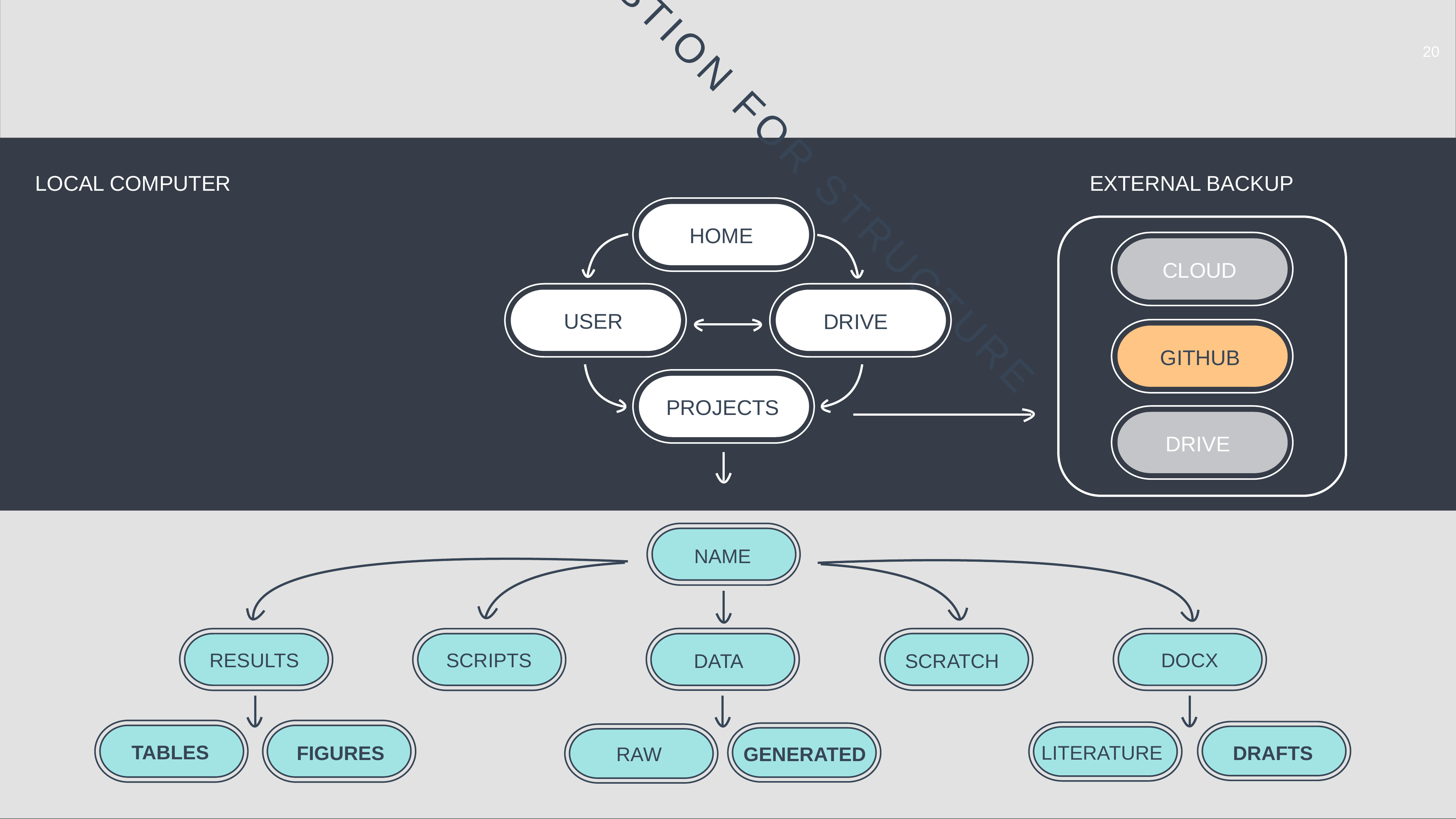

20
A SUGGESTION FOR STRUCTURE
LOCAL COMPUTER
EXTERNAL BACKUP

 HOME

  CLOUD

  USER
  DRIVE

  GITHUB

  PROJECTS

  DRIVE

NAME

RESULTS
DOCX
SCRIPTS
SCRATCH
DATA

TABLES
LITERATURE
FIGURES
DRAFTS
RAW
GENERATED